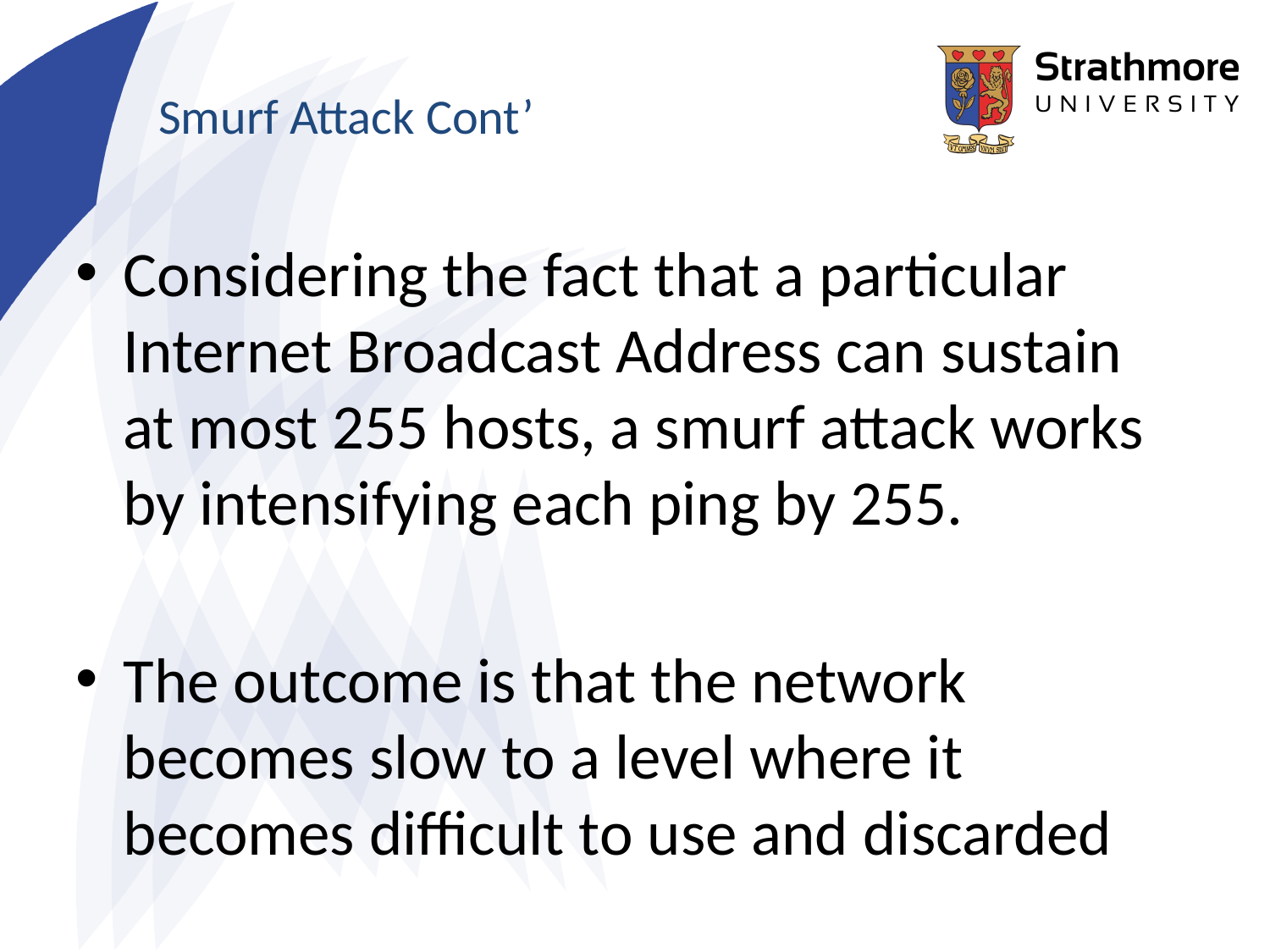

# Smurf Attack Cont’
Considering the fact that a particular Internet Broadcast Address can sustain at most 255 hosts, a smurf attack works by intensifying each ping by 255.

The outcome is that the network becomes slow to a level where it becomes difficult to use and discarded